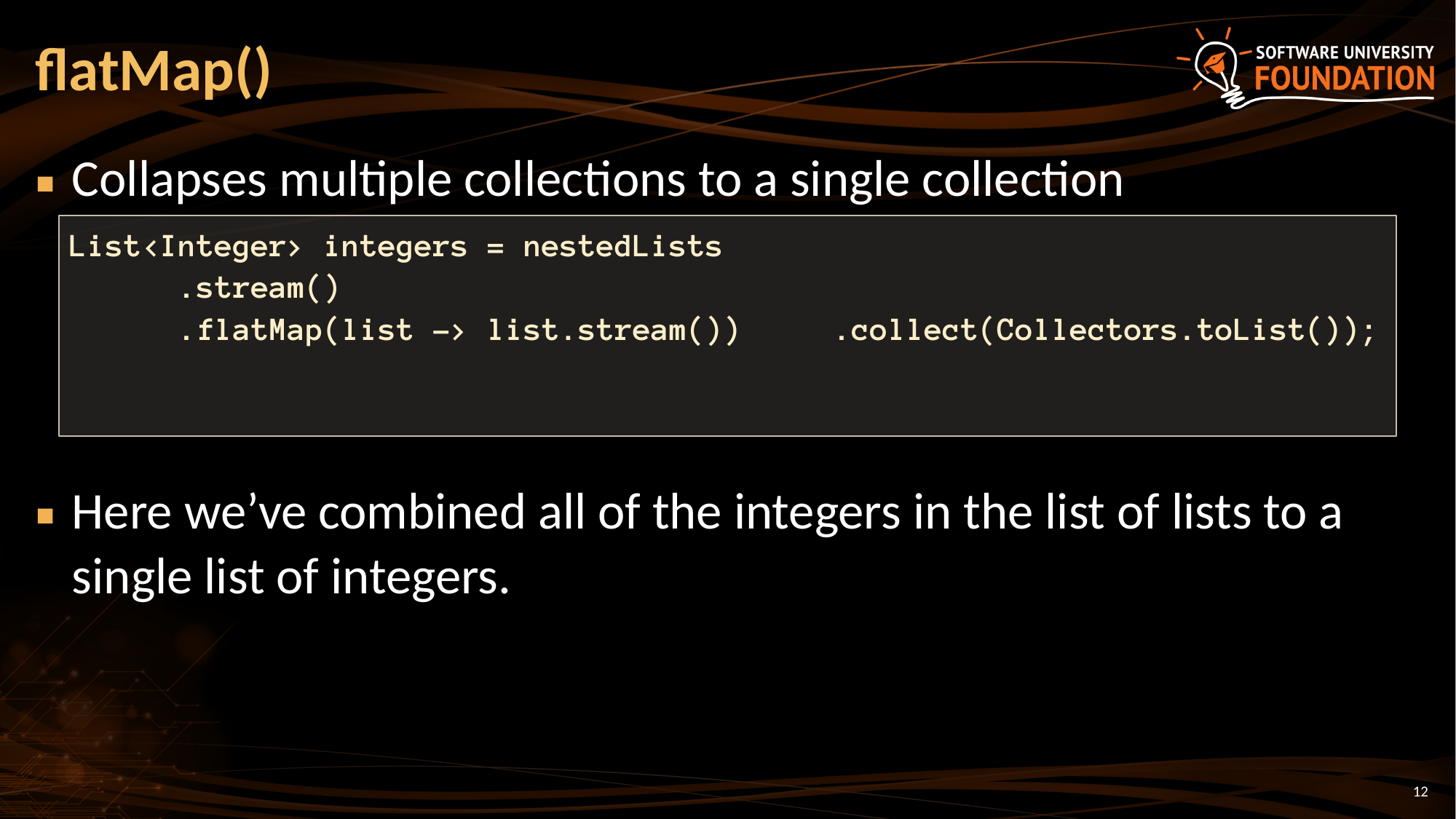

# flatMap()
Collapses multiple collections to a single collection

Here we’ve combined all of the integers in the list of lists to a single list of integers.
List<Integer> integers = nestedLists
	.stream()
	.flatMap(list -> list.stream())	.collect(Collectors.toList());

12